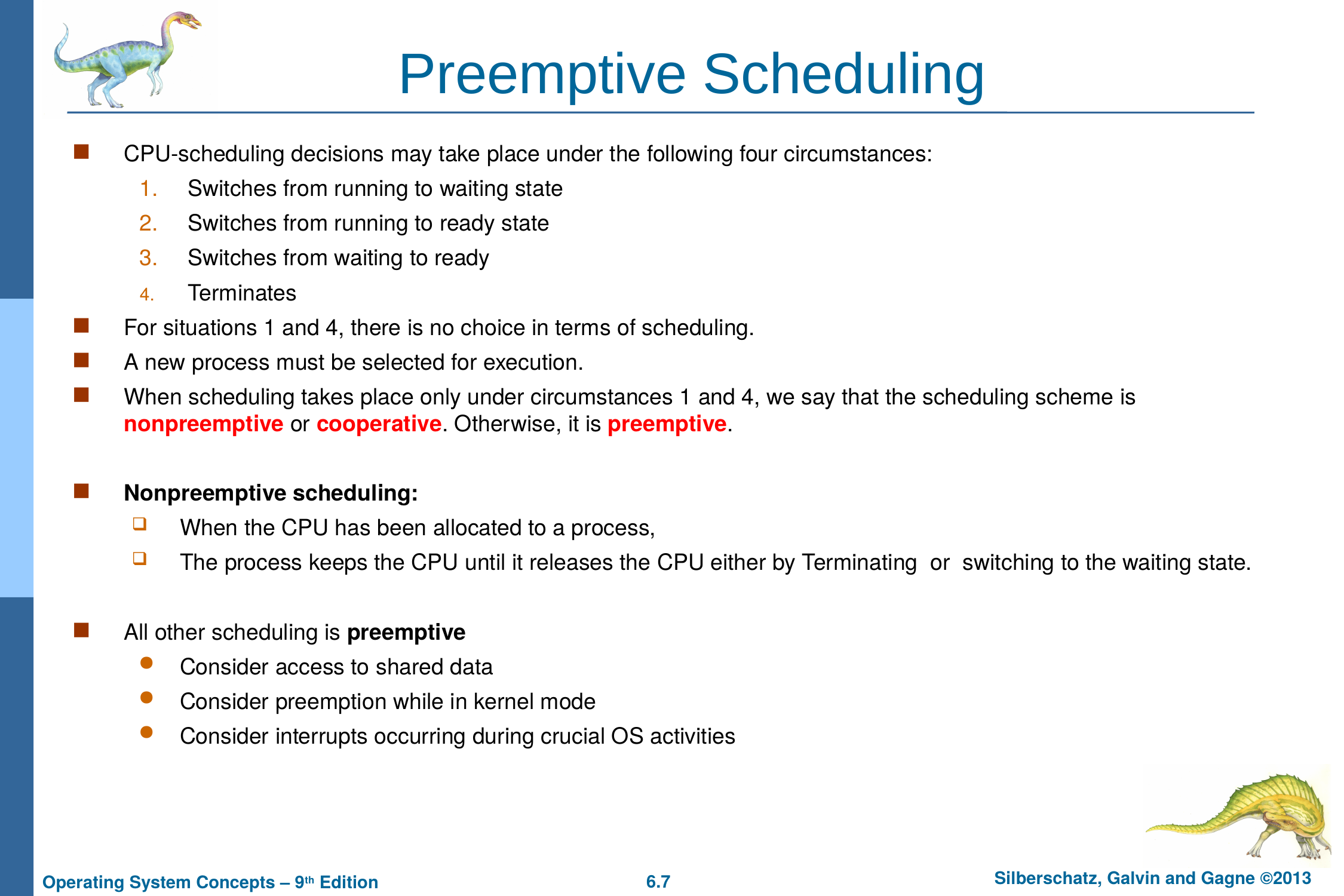

# Preemptive Scheduling
CPU-scheduling decisions may take place under the following four circumstances:
1.	Switches from running to waiting state
2.	Switches from running to ready state
3.	Switches from waiting to ready
Terminates
For situations 1 and 4, there is no choice in terms of scheduling.
A new process must be selected for execution.
When scheduling takes place only under circumstances 1 and 4, we say that the scheduling scheme is nonpreemptive or cooperative. Otherwise, it is preemptive.

Nonpreemptive scheduling:
When the CPU has been allocated to a process,
The process keeps the CPU until it releases the CPU either by Terminating  or  switching to the waiting state.

All other scheduling is preemptive
Consider access to shared data
Consider preemption while in kernel mode
Consider interrupts occurring during crucial OS activities